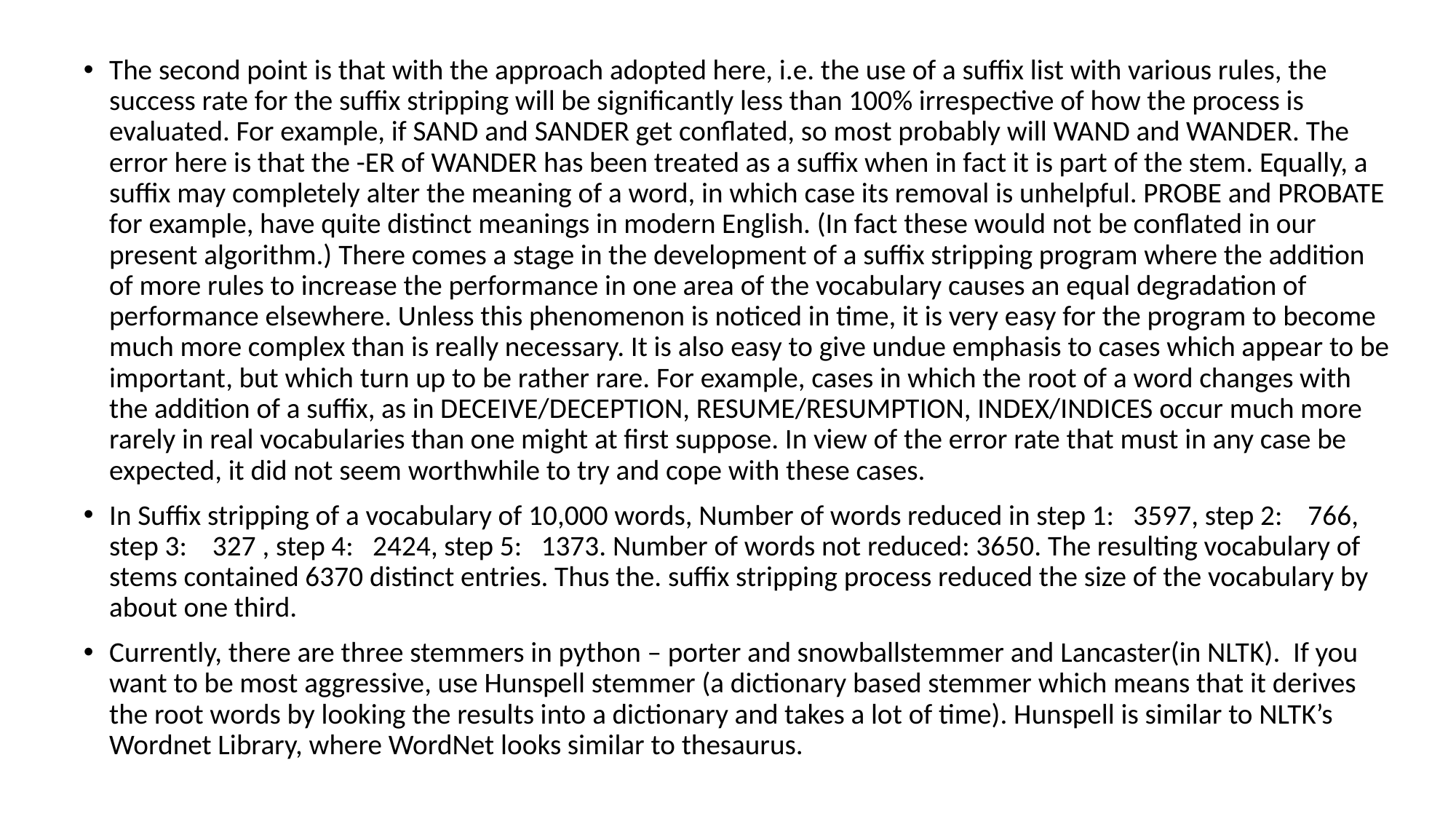

The second point is that with the approach adopted here, i.e. the use of a suffix list with various rules, the success rate for the suffix stripping will be significantly less than 100% irrespective of how the process is evaluated. For example, if SAND and SANDER get conflated, so most probably will WAND and WANDER. The error here is that the -ER of WANDER has been treated as a suffix when in fact it is part of the stem. Equally, a suffix may completely alter the meaning of a word, in which case its removal is unhelpful. PROBE and PROBATE for example, have quite distinct meanings in modern English. (In fact these would not be conflated in our present algorithm.) There comes a stage in the development of a suffix stripping program where the addition of more rules to increase the performance in one area of the vocabulary causes an equal degradation of performance elsewhere. Unless this phenomenon is noticed in time, it is very easy for the program to become much more complex than is really necessary. It is also easy to give undue emphasis to cases which appear to be important, but which turn up to be rather rare. For example, cases in which the root of a word changes with the addition of a suffix, as in DECEIVE/DECEPTION, RESUME/RESUMPTION, INDEX/INDICES occur much more rarely in real vocabularies than one might at first suppose. In view of the error rate that must in any case be expected, it did not seem worthwhile to try and cope with these cases.
In Suffix stripping of a vocabulary of 10,000 words, Number of words reduced in step 1:   3597, step 2:    766, step 3:    327 , step 4:   2424, step 5:   1373. Number of words not reduced: 3650. The resulting vocabulary of stems contained 6370 distinct entries. Thus the. suffix stripping process reduced the size of the vocabulary by about one third.
Currently, there are three stemmers in python – porter and snowballstemmer and Lancaster(in NLTK).  If you want to be most aggressive, use Hunspell stemmer (a dictionary based stemmer which means that it derives the root words by looking the results into a dictionary and takes a lot of time). Hunspell is similar to NLTK’s Wordnet Library, where WordNet looks similar to thesaurus.